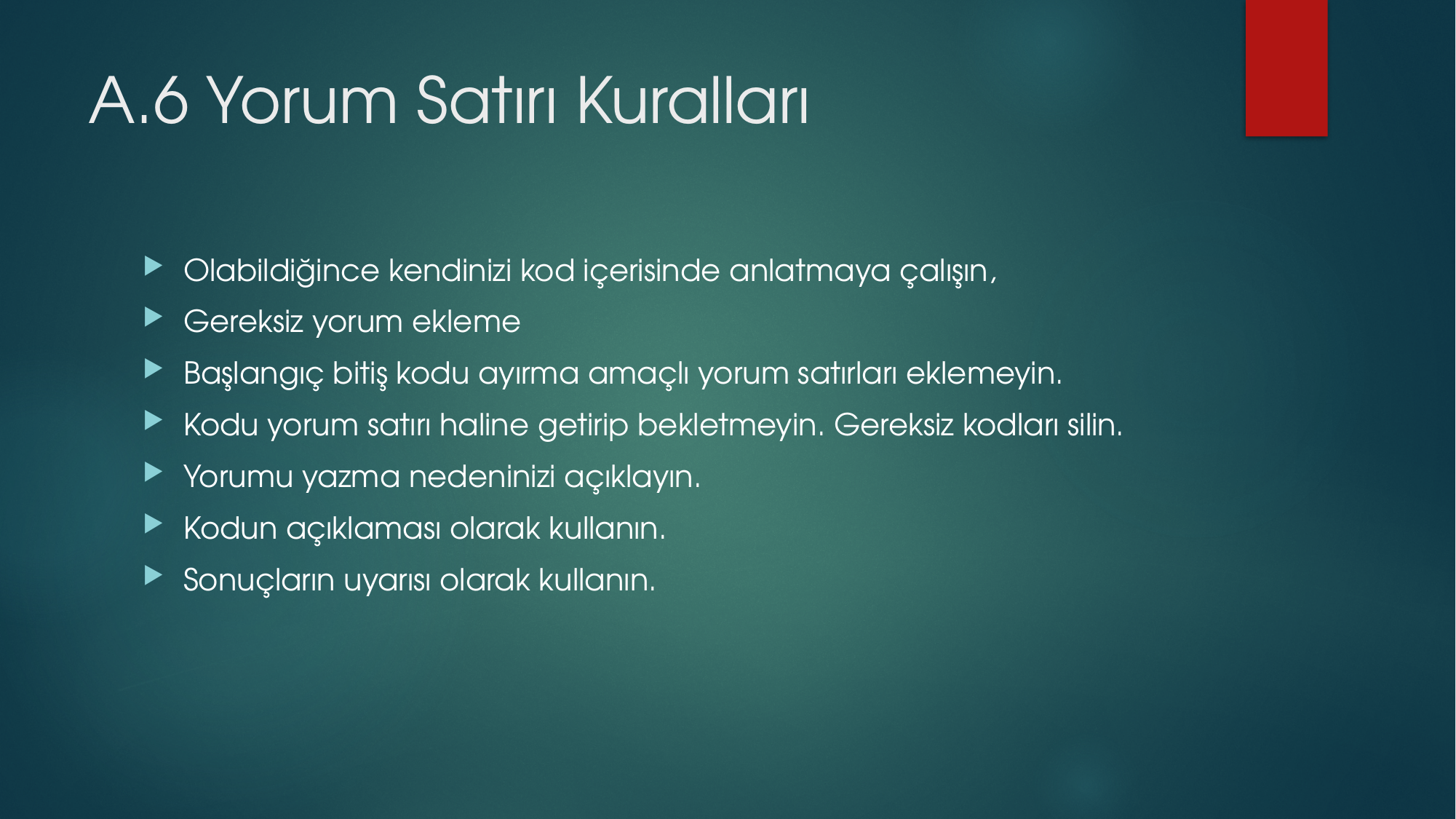

# A.6 Yorum Satırı Kuralları
Olabildiğince kendinizi kod içerisinde anlatmaya çalışın,
Gereksiz yorum ekleme
Başlangıç bitiş kodu ayırma amaçlı yorum satırları eklemeyin.
Kodu yorum satırı haline getirip bekletmeyin. Gereksiz kodları silin.
Yorumu yazma nedeninizi açıklayın.
Kodun açıklaması olarak kullanın.
Sonuçların uyarısı olarak kullanın.